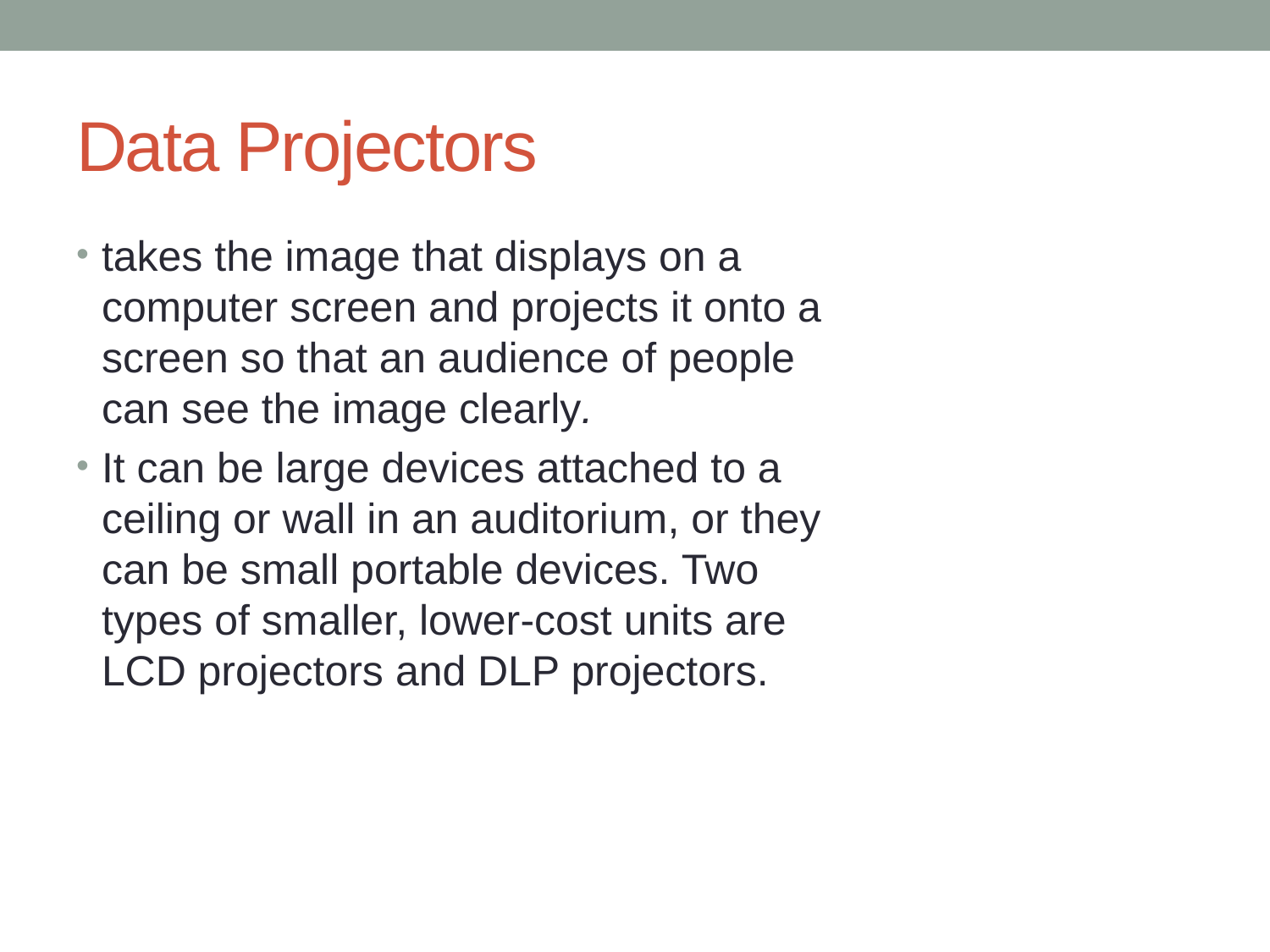

# Data Projectors
takes the image that displays on a computer screen and projects it onto a screen so that an audience of people can see the image clearly.
It can be large devices attached to a ceiling or wall in an auditorium, or they can be small portable devices. Two types of smaller, lower-cost units are LCD projectors and DLP projectors.